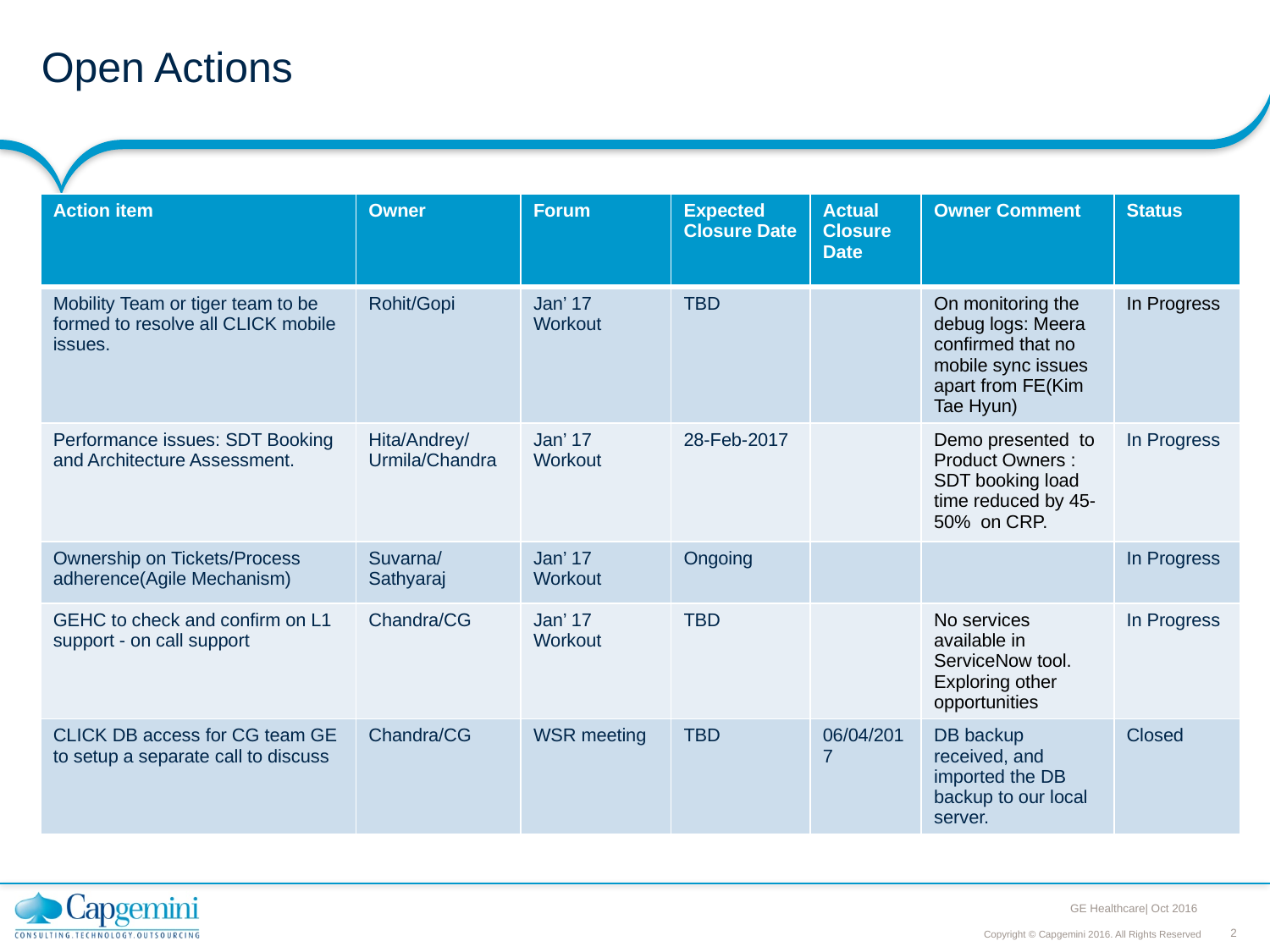

# Open Actions
| Action item | Owner | Forum | Expected Closure Date | Actual Closure Date | Owner Comment | Status |
| --- | --- | --- | --- | --- | --- | --- |
| Mobility Team or tiger team to be formed to resolve all CLICK mobile issues. | Rohit/Gopi | Jan’ 17 Workout | TBD |  | On monitoring the debug logs: Meera confirmed that no mobile sync issues apart from FE(Kim Tae Hyun) | In Progress |
| Performance issues: SDT Booking and Architecture Assessment. | Hita/Andrey/Urmila/Chandra | Jan’ 17 Workout | 28-Feb-2017 |  | Demo presented to Product Owners : SDT booking load time reduced by 45- 50% on CRP. | In Progress |
| Ownership on Tickets/Process adherence(Agile Mechanism) | Suvarna/Sathyaraj | Jan’ 17 Workout | Ongoing |  |  | In Progress |
| GEHC to check and confirm on L1 support - on call support | Chandra/CG | Jan’ 17 Workout | TBD |  | No services available in ServiceNow tool. Exploring other opportunities | In Progress |
| CLICK DB access for CG team GE to setup a separate call to discuss | Chandra/CG | WSR meeting | TBD | 06/04/2017 | DB backup received, and imported the DB backup to our local server. | Closed |